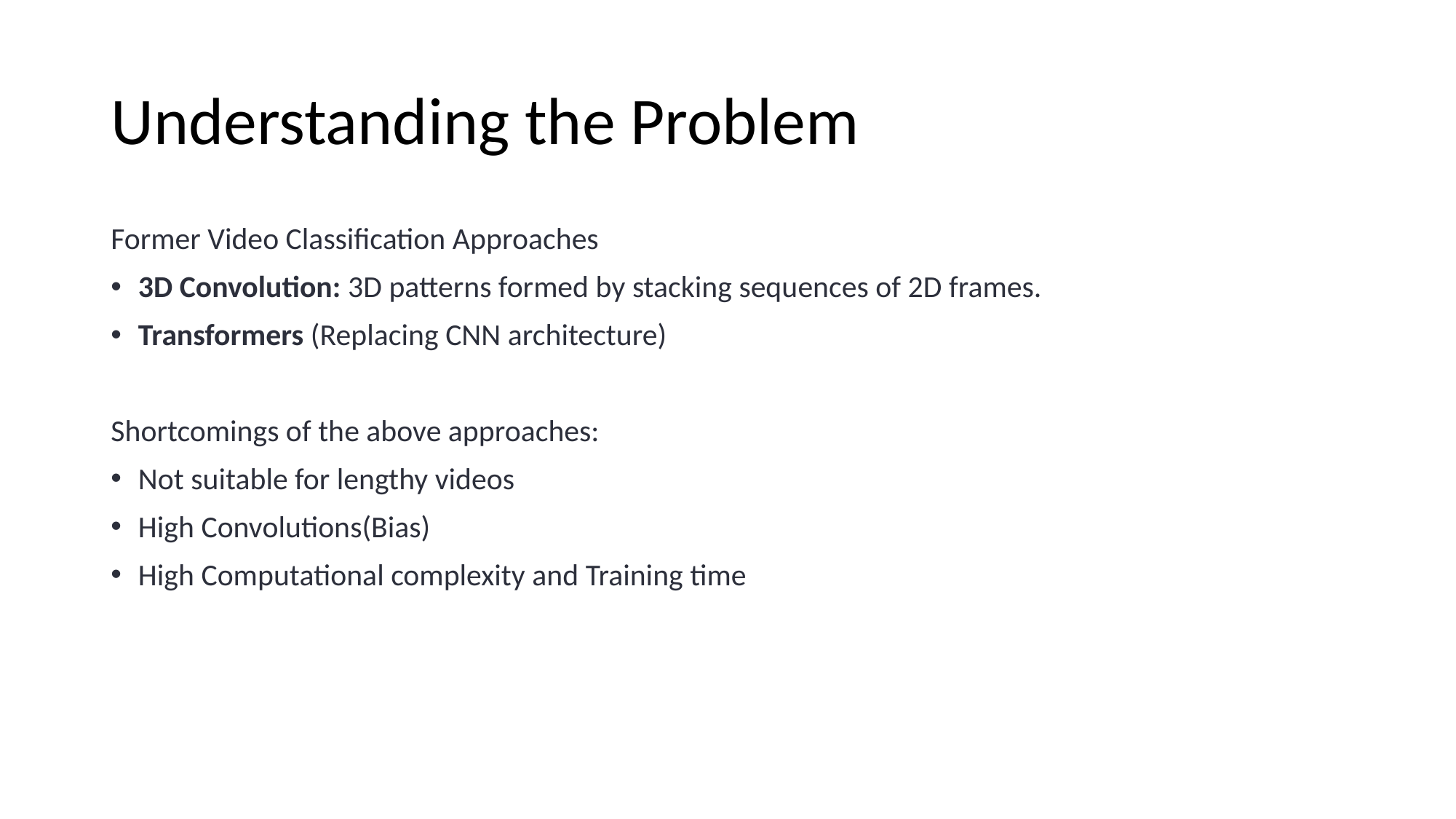

# Understanding the Problem
Former Video Classification Approaches
3D Convolution: 3D patterns formed by stacking sequences of 2D frames.
Transformers (Replacing CNN architecture)

Shortcomings of the above approaches:
Not suitable for lengthy videos
High Convolutions(Bias)
High Computational complexity and Training time